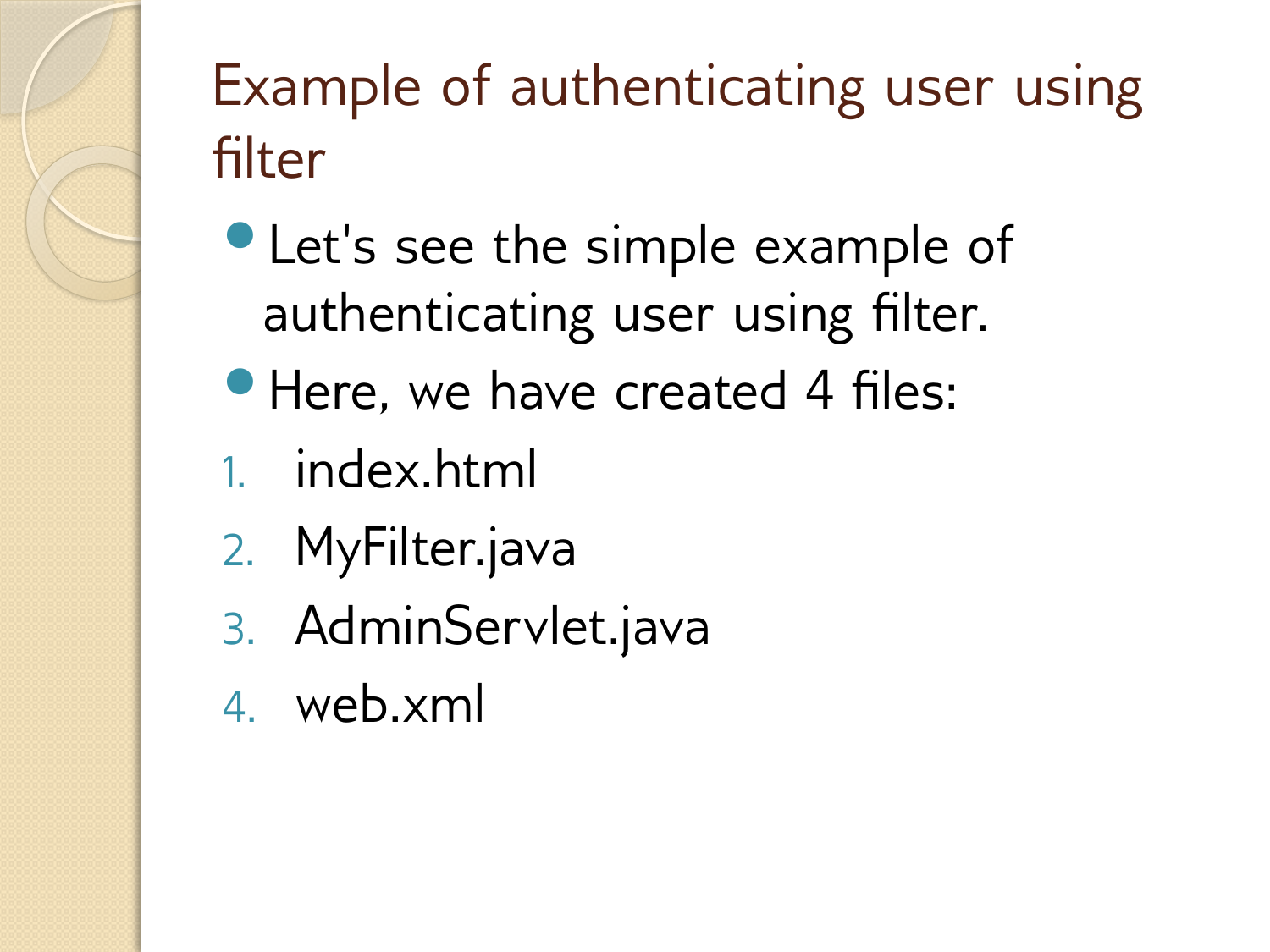

# Example of authenticating user using filter
Let's see the simple example of authenticating user using filter.
Here, we have created 4 files:
index.html
MyFilter.java
AdminServlet.java
web.xml